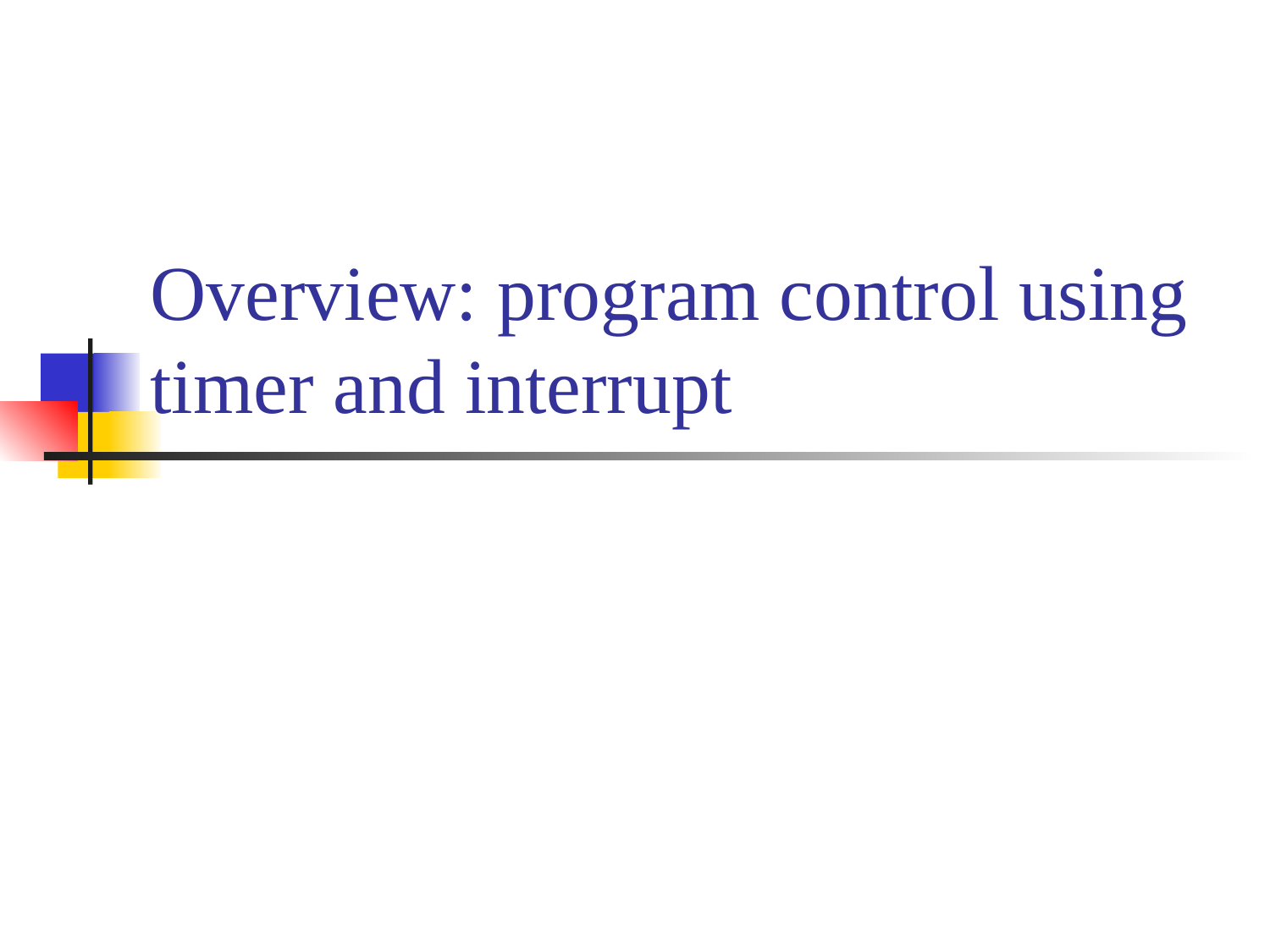

# Overview: program control using timer and interrupt